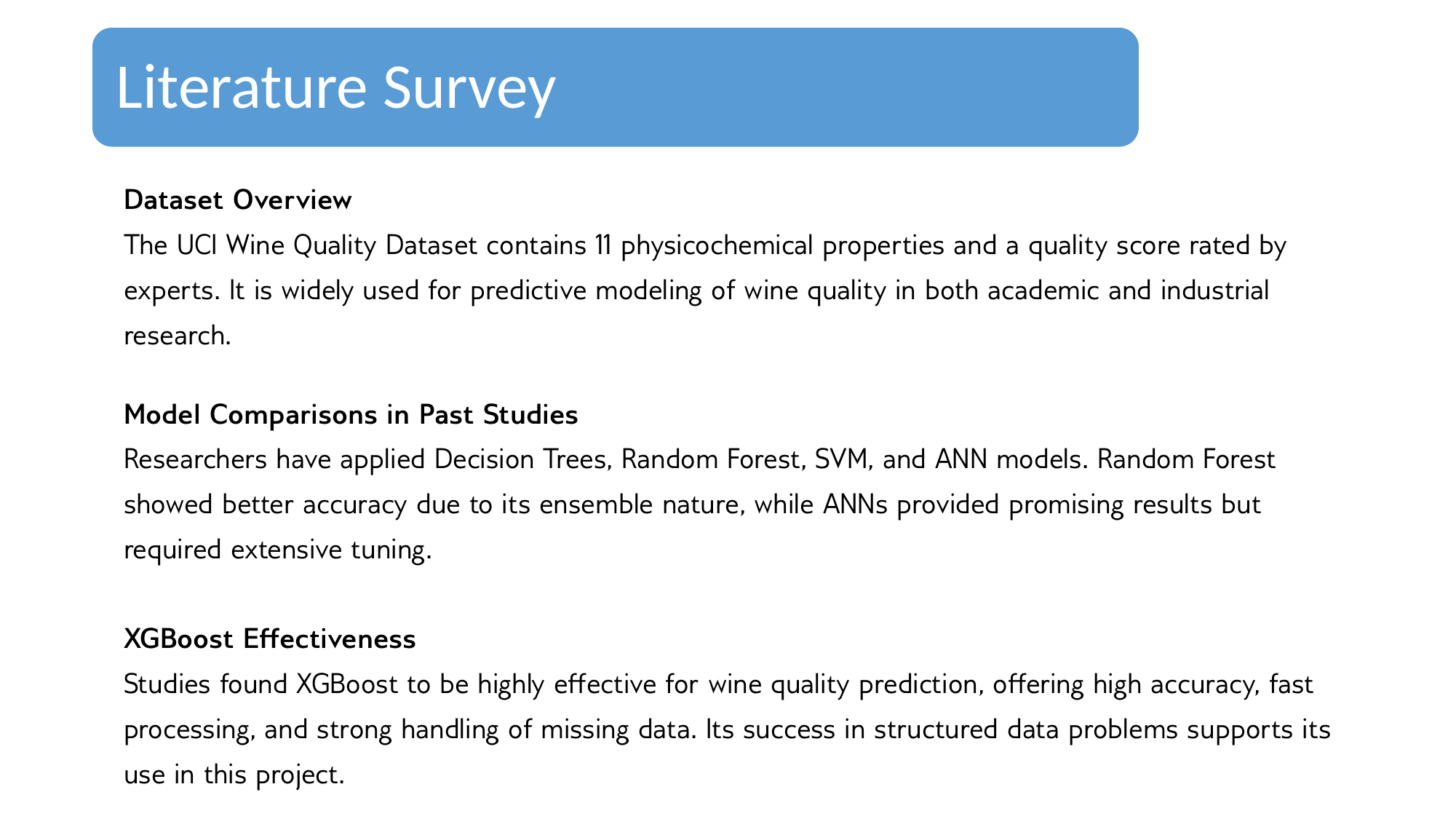

Literature Survey
Dataset Overview
The UCI Wine Quality Dataset contains 11 physicochemical properties and a quality score rated by experts. It is widely used for predictive modeling of wine quality in both academic and industrial research.
Model Comparisons in Past Studies
Researchers have applied Decision Trees, Random Forest, SVM, and ANN models. Random Forest showed better accuracy due to its ensemble nature, while ANNs provided promising results but required extensive tuning.
XGBoost Effectiveness
Studies found XGBoost to be highly effective for wine quality prediction, offering high accuracy, fast processing, and strong handling of missing data. Its success in structured data problems supports its use in this project.